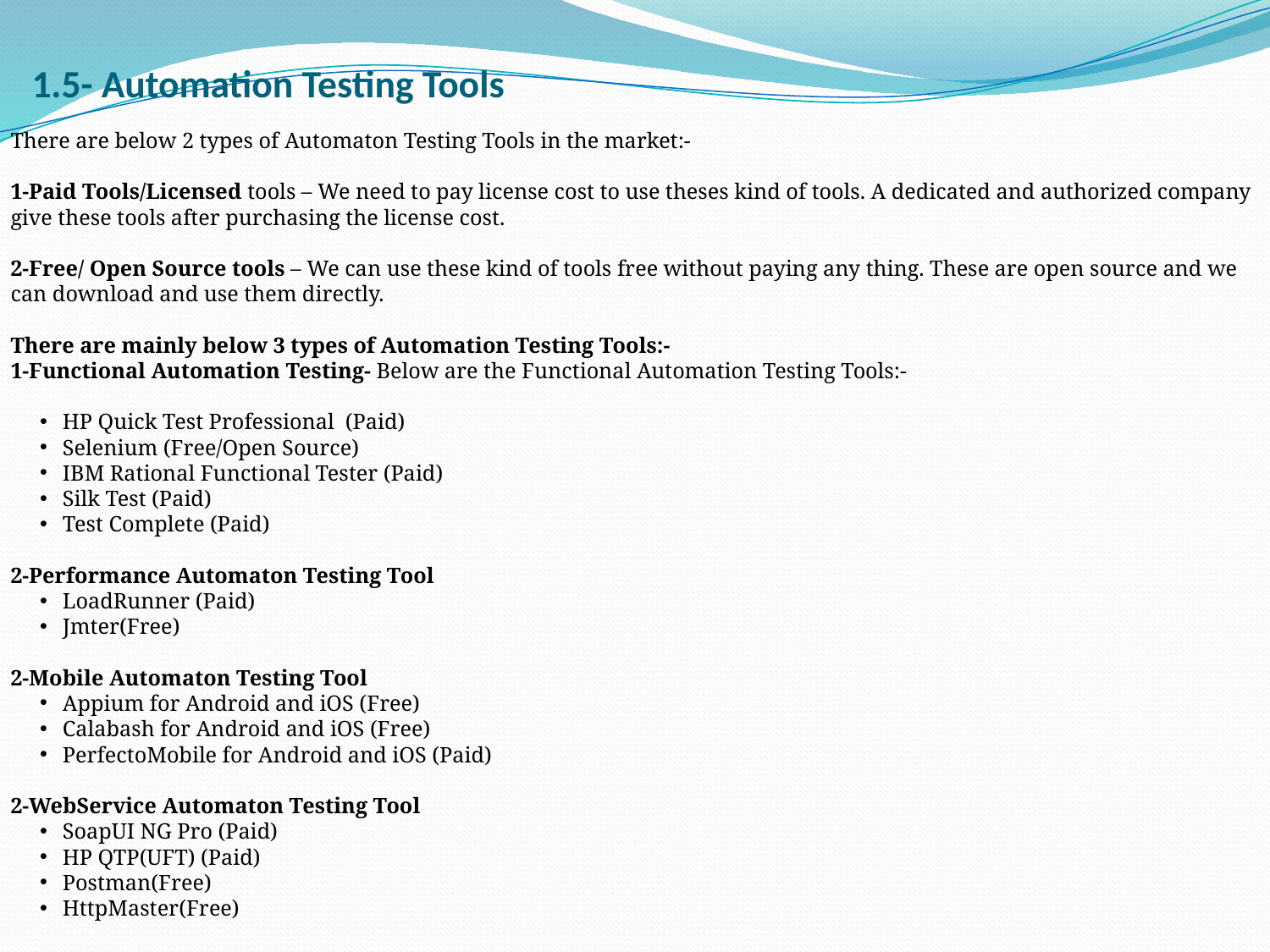

# 1.5- Automation Testing Tools
There are below 2 types of Automaton Testing Tools in the market:-

1-Paid Tools/Licensed tools – We need to pay license cost to use theses kind of tools. A dedicated and authorized company give these tools after purchasing the license cost.

2-Free/ Open Source tools – We can use these kind of tools free without paying any thing. These are open source and we can download and use them directly.

There are mainly below 3 types of Automation Testing Tools:-
1-Functional Automation Testing- Below are the Functional Automation Testing Tools:-

HP Quick Test Professional  (Paid)
Selenium (Free/Open Source)
IBM Rational Functional Tester (Paid)
Silk Test (Paid)
Test Complete (Paid)

2-Performance Automaton Testing Tool
LoadRunner (Paid)
Jmter(Free)

2-Mobile Automaton Testing Tool
Appium for Android and iOS (Free)
Calabash for Android and iOS (Free)
PerfectoMobile for Android and iOS (Paid)

2-WebService Automaton Testing Tool
SoapUI NG Pro (Paid)
HP QTP(UFT) (Paid)
Postman(Free)
HttpMaster(Free)